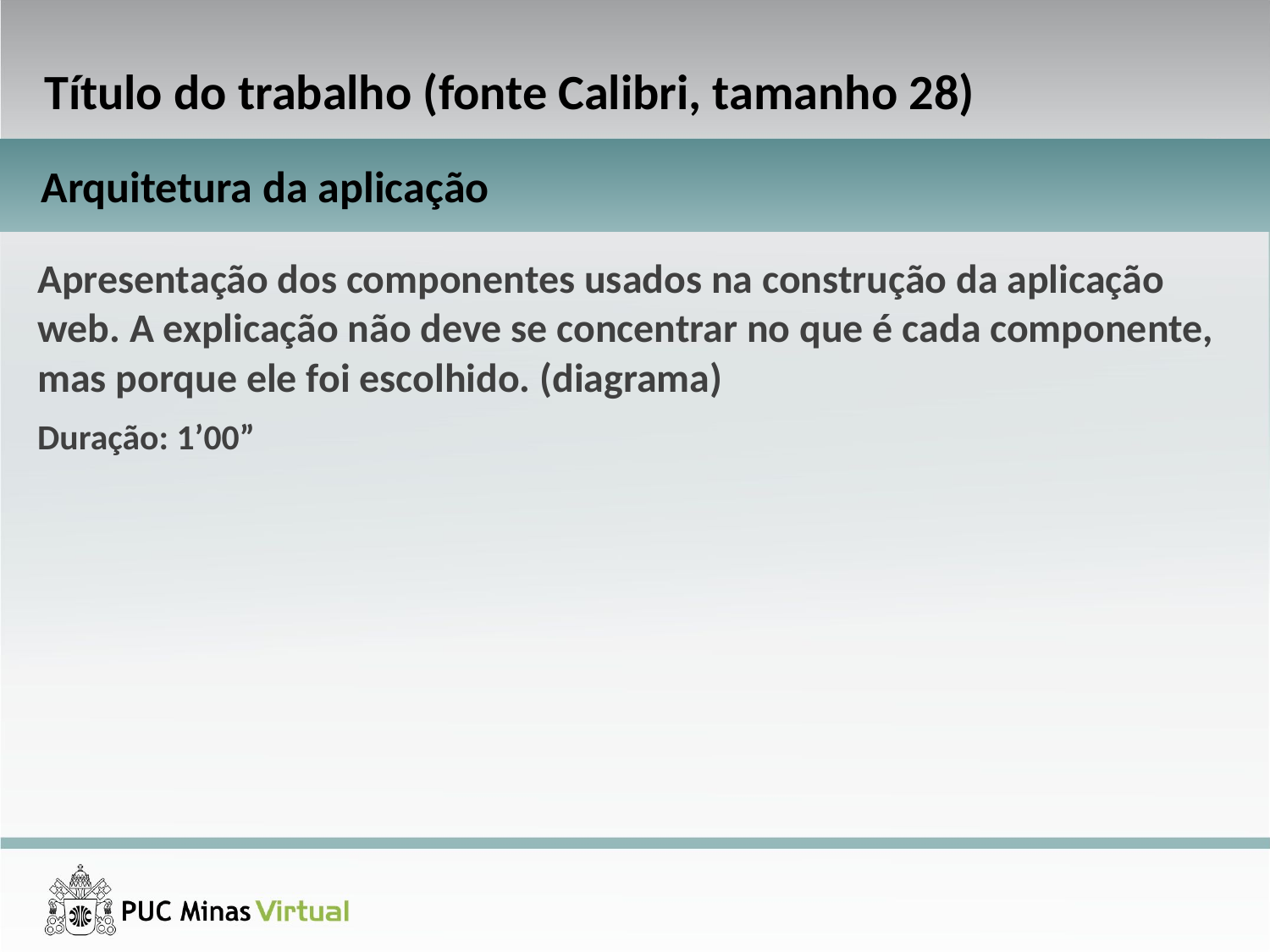

Título do trabalho (fonte Calibri, tamanho 28)

Arquitetura da aplicação
Apresentação dos componentes usados na construção da aplicação web. A explicação não deve se concentrar no que é cada componente, mas porque ele foi escolhido. (diagrama)
Duração: 1’00”